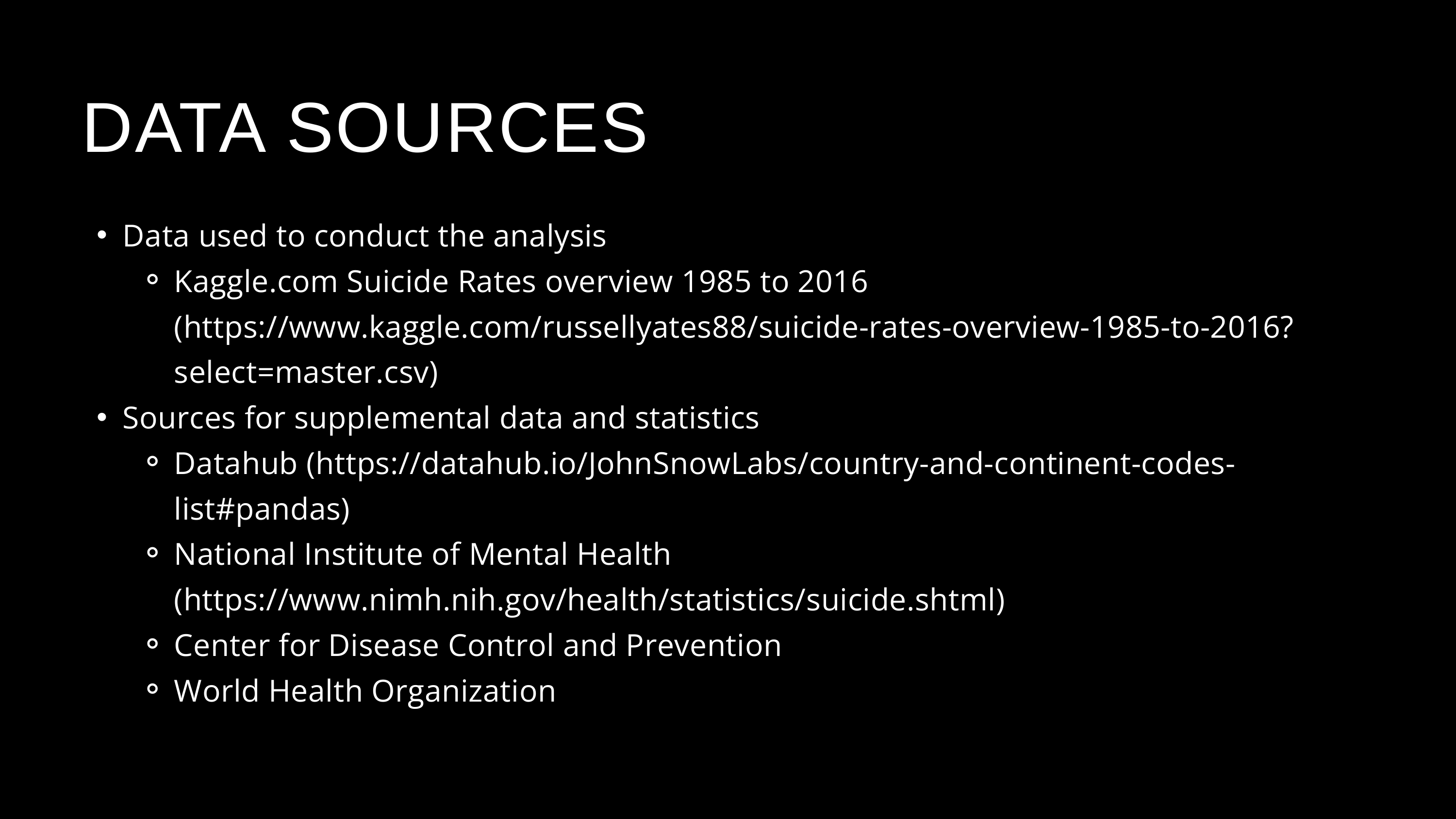

DATA SOURCES
Data used to conduct the analysis
Kaggle.com Suicide Rates overview 1985 to 2016 (https://www.kaggle.com/russellyates88/suicide-rates-overview-1985-to-2016?select=master.csv)
Sources for supplemental data and statistics
Datahub (https://datahub.io/JohnSnowLabs/country-and-continent-codes-list#pandas)
National Institute of Mental Health (https://www.nimh.nih.gov/health/statistics/suicide.shtml)
Center for Disease Control and Prevention
World Health Organization